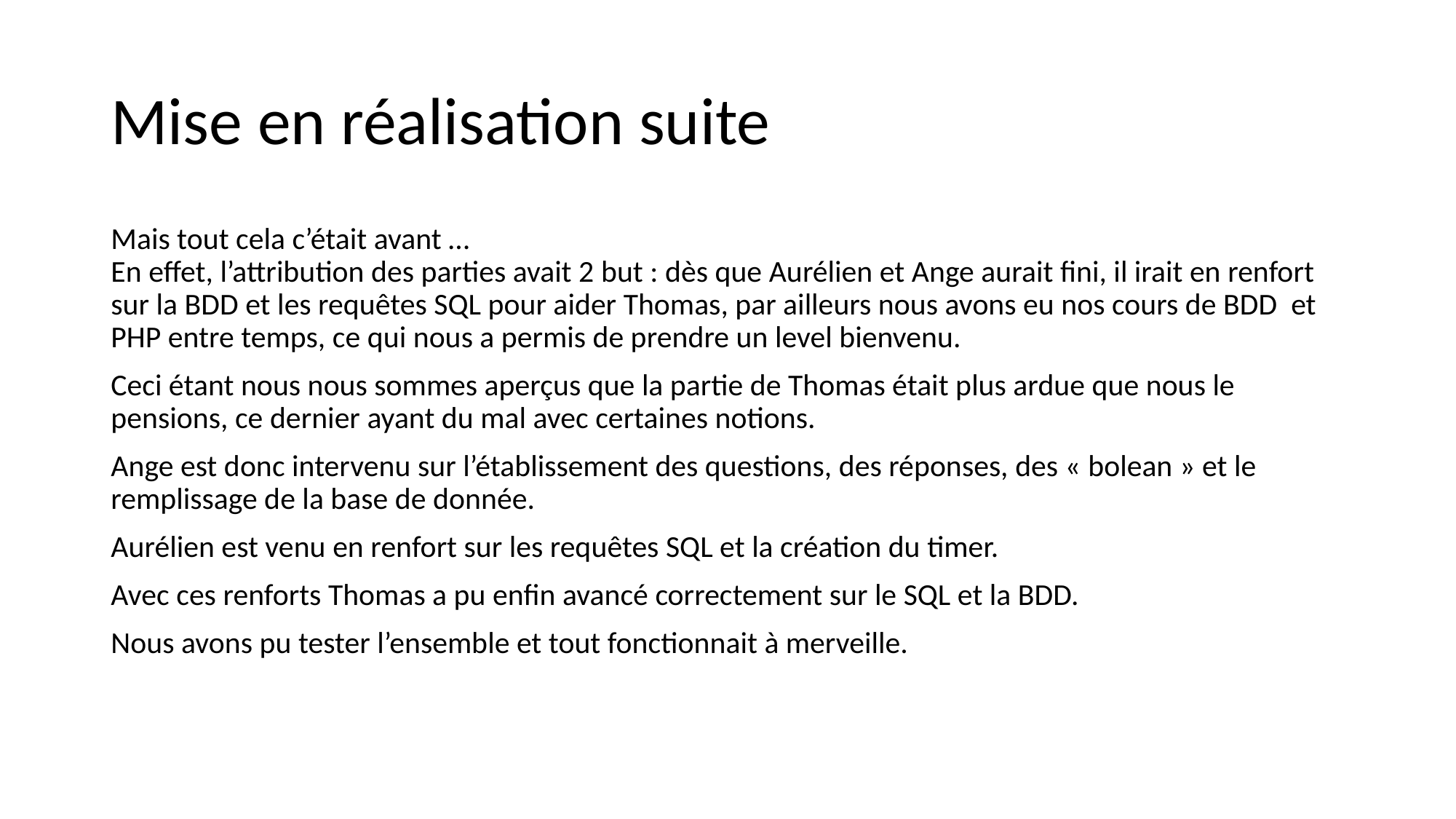

# Mise en réalisation suite
Mais tout cela c’était avant …
En effet, l’attribution des parties avait 2 but : dès que Aurélien et Ange aurait fini, il irait en renfort sur la BDD et les requêtes SQL pour aider Thomas, par ailleurs nous avons eu nos cours de BDD  et PHP entre temps, ce qui nous a permis de prendre un level bienvenu.
Ceci étant nous nous sommes aperçus que la partie de Thomas était plus ardue que nous le pensions, ce dernier ayant du mal avec certaines notions.
Ange est donc intervenu sur l’établissement des questions, des réponses, des « bolean » et le remplissage de la base de donnée.
Aurélien est venu en renfort sur les requêtes SQL et la création du timer.
Avec ces renforts Thomas a pu enfin avancé correctement sur le SQL et la BDD.
Nous avons pu tester l’ensemble et tout fonctionnait à merveille.